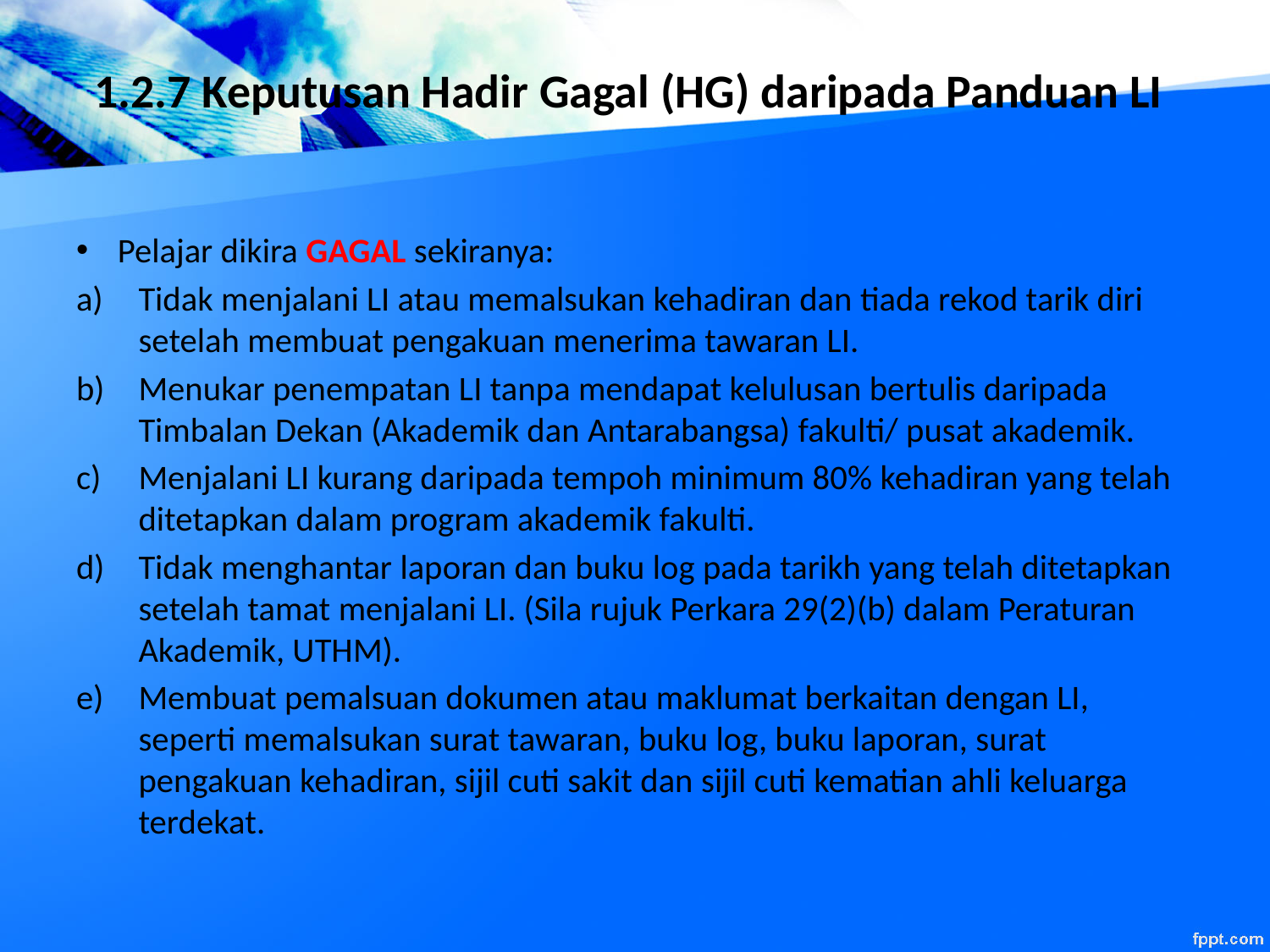

# 1.2.7 Keputusan Hadir Gagal (HG) daripada Panduan LI
Pelajar dikira GAGAL sekiranya:
Tidak menjalani LI atau memalsukan kehadiran dan tiada rekod tarik diri setelah membuat pengakuan menerima tawaran LI.
Menukar penempatan LI tanpa mendapat kelulusan bertulis daripada Timbalan Dekan (Akademik dan Antarabangsa) fakulti/ pusat akademik.
Menjalani LI kurang daripada tempoh minimum 80% kehadiran yang telah ditetapkan dalam program akademik fakulti.
Tidak menghantar laporan dan buku log pada tarikh yang telah ditetapkan setelah tamat menjalani LI. (Sila rujuk Perkara 29(2)(b) dalam Peraturan Akademik, UTHM).
Membuat pemalsuan dokumen atau maklumat berkaitan dengan LI, seperti memalsukan surat tawaran, buku log, buku laporan, surat pengakuan kehadiran, sijil cuti sakit dan sijil cuti kematian ahli keluarga terdekat.